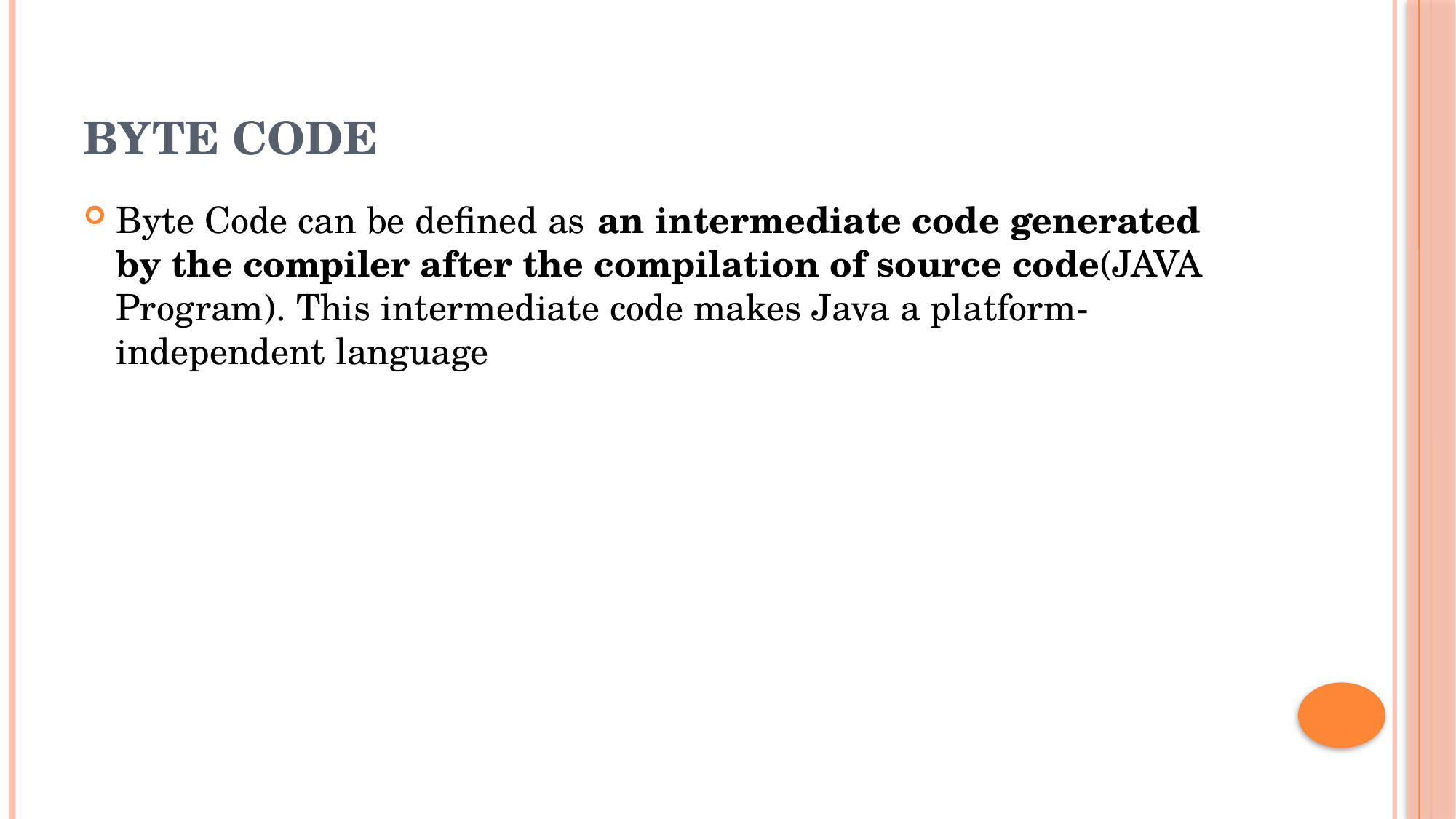

# Byte Code
Byte Code can be defined as an intermediate code generated by the compiler after the compilation of source code(JAVA Program). This intermediate code makes Java a platform-independent language